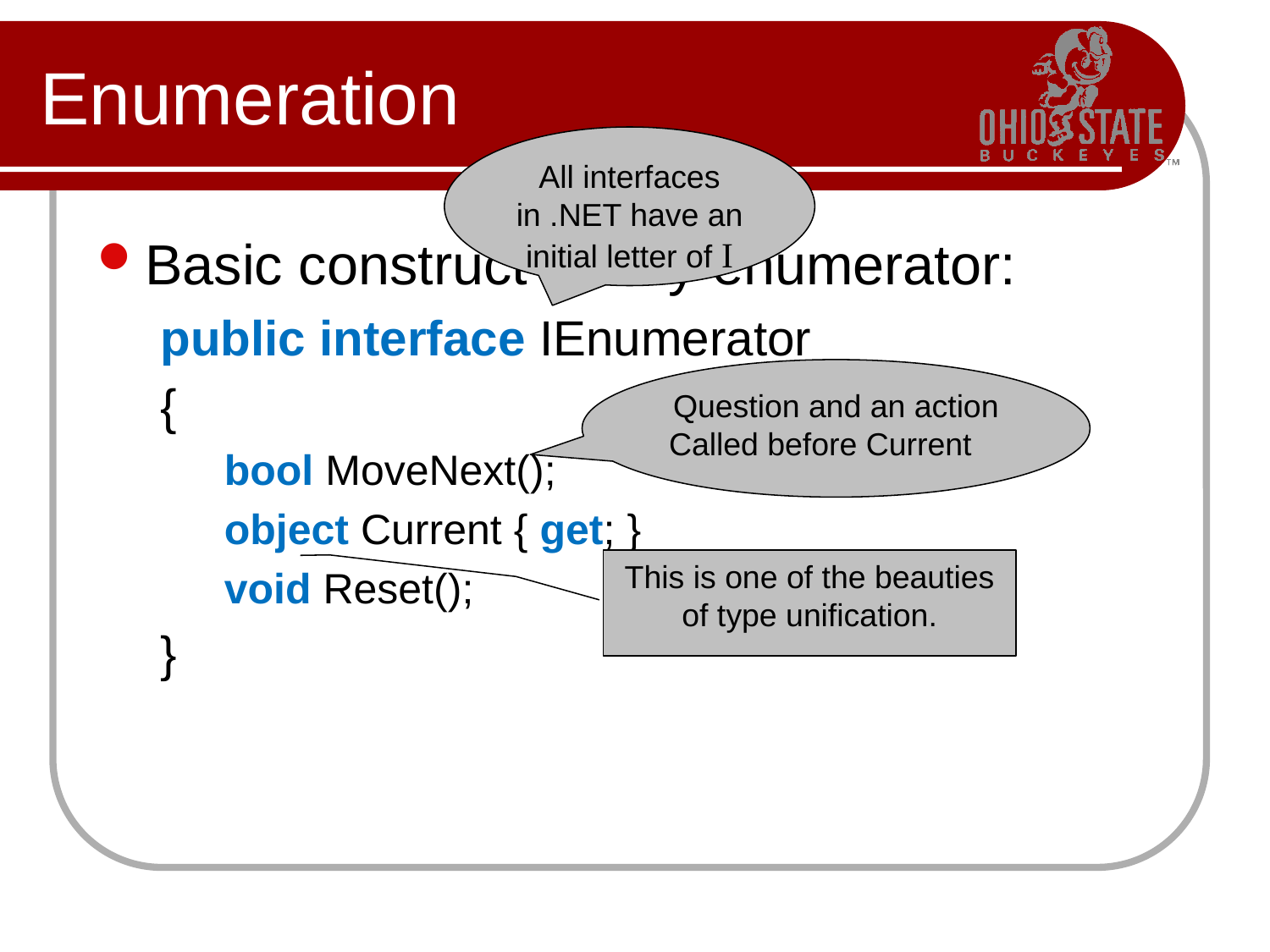

# Enumeration
All interfaces in .NET have an initial letter of I
Basic construct of any enumerator:
public interface IEnumerator
{
bool MoveNext();
object Current { get; }
void Reset();
}
Question and an action
Called before Current

This is one of the beauties of type unification.